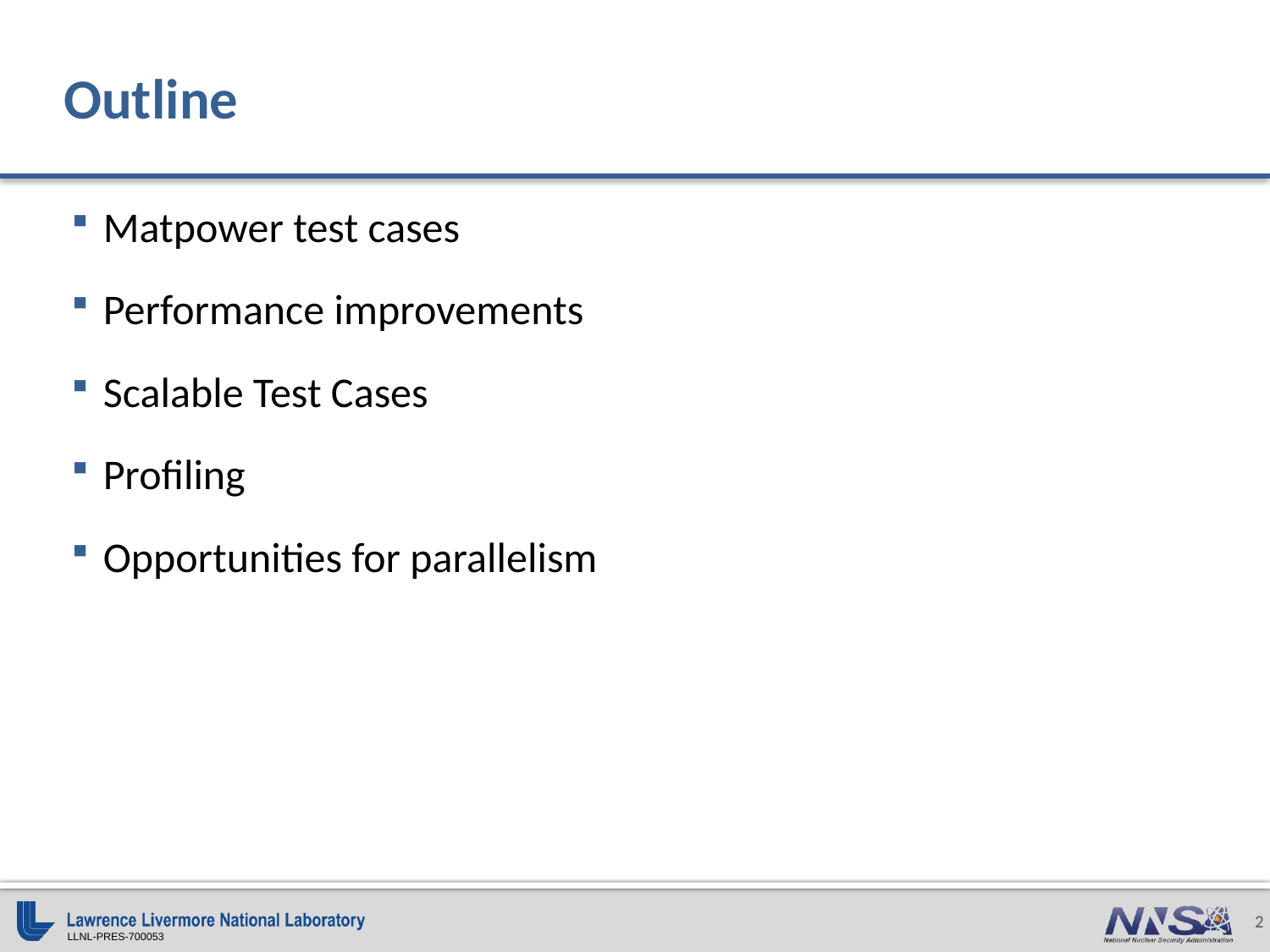

# Outline
Matpower test cases
Performance improvements
Scalable Test Cases
Profiling
Opportunities for parallelism